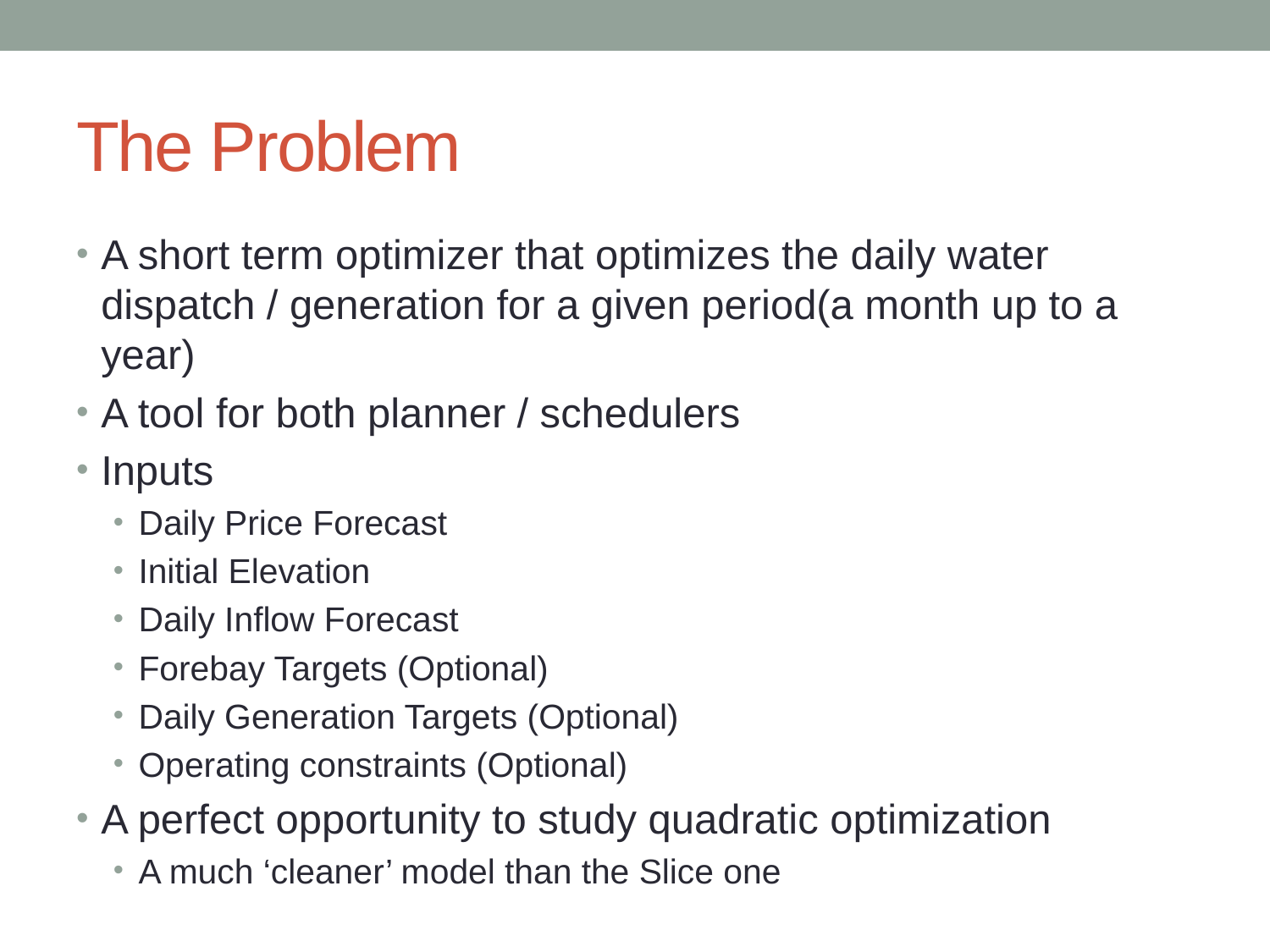

# The Problem
A short term optimizer that optimizes the daily water dispatch / generation for a given period(a month up to a year)
A tool for both planner / schedulers
Inputs
Daily Price Forecast
Initial Elevation
Daily Inflow Forecast
Forebay Targets (Optional)
Daily Generation Targets (Optional)
Operating constraints (Optional)
A perfect opportunity to study quadratic optimization
A much ‘cleaner’ model than the Slice one